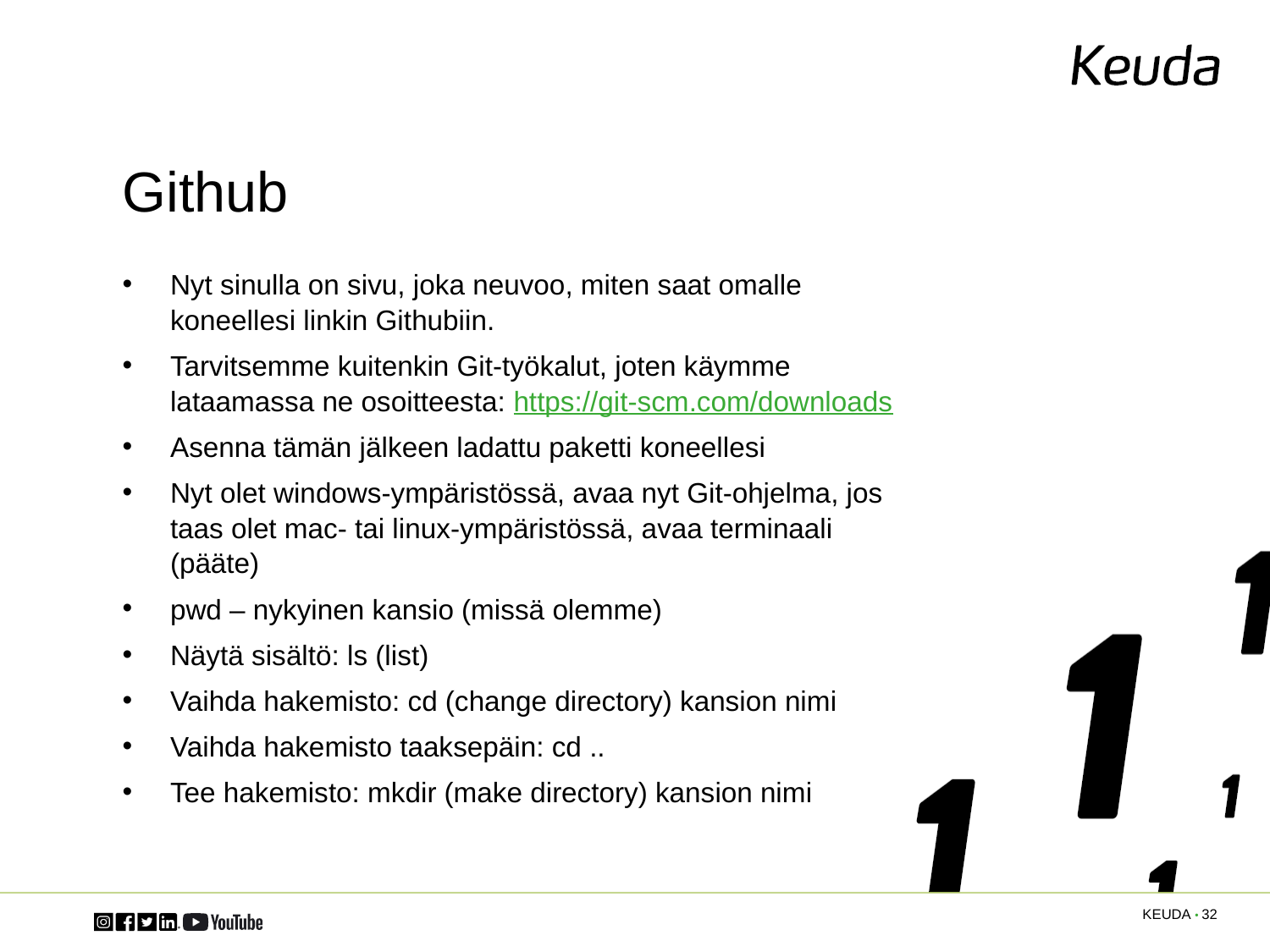

# Github
Nyt sinulla on sivu, joka neuvoo, miten saat omalle koneellesi linkin Githubiin.
Tarvitsemme kuitenkin Git-työkalut, joten käymme lataamassa ne osoitteesta: https://git-scm.com/downloads
Asenna tämän jälkeen ladattu paketti koneellesi
Nyt olet windows-ympäristössä, avaa nyt Git-ohjelma, jos taas olet mac- tai linux-ympäristössä, avaa terminaali (pääte)
pwd – nykyinen kansio (missä olemme)
Näytä sisältö: ls (list)
Vaihda hakemisto: cd (change directory) kansion nimi
Vaihda hakemisto taaksepäin: cd ..
Tee hakemisto: mkdir (make directory) kansion nimi